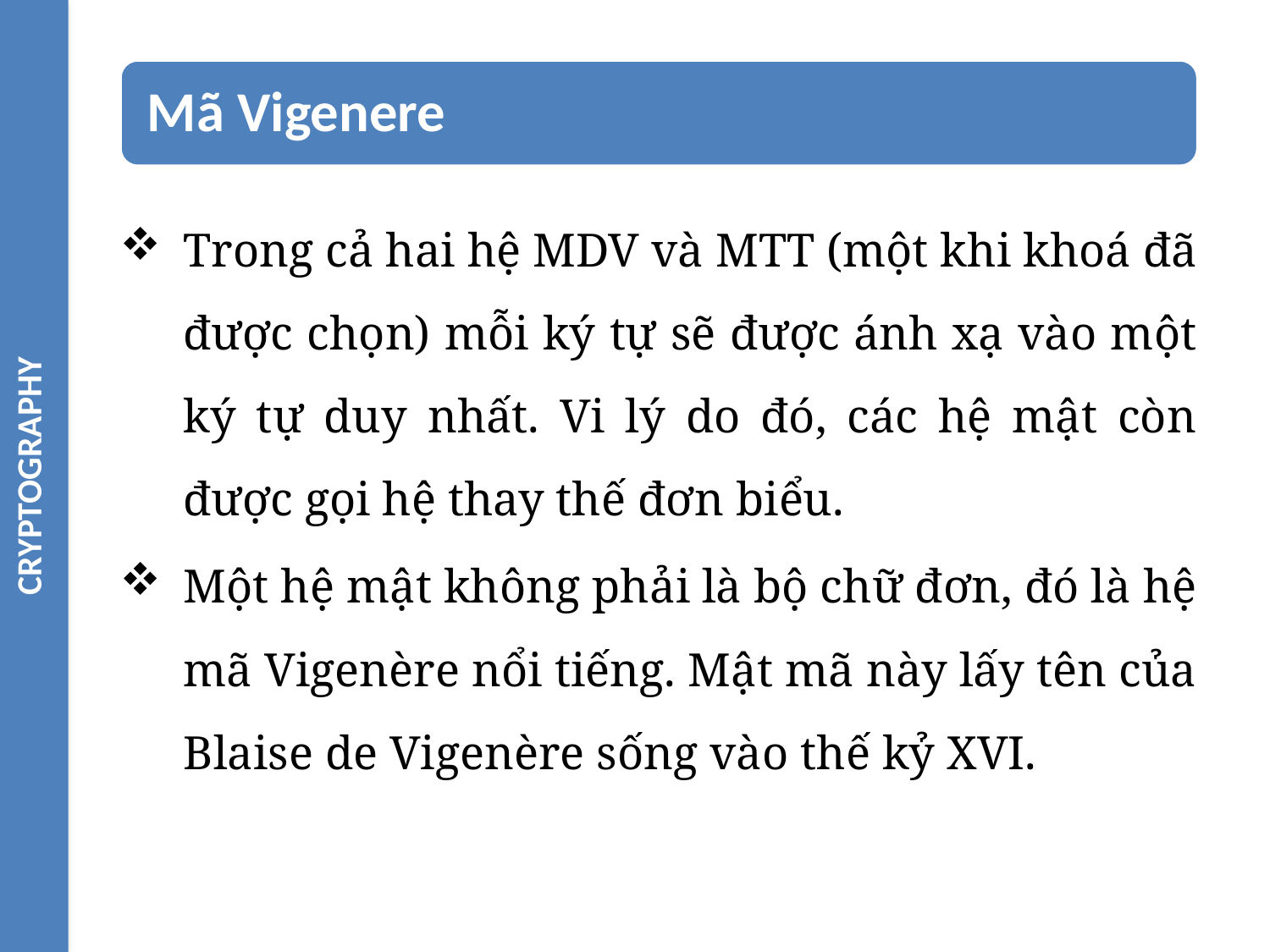

CRYPTOGRAPHY
Mã Vigenere
Trong cả hai hệ MDV và MTT (một khi khoá đã được chọn) mỗi ký tự sẽ được ánh xạ vào một ký tự duy nhất. Vi lý do đó, các hệ mật còn được gọi hệ thay thế đơn biểu.
Một hệ mật không phải là bộ chữ đơn, đó là hệ mã Vigenère nổi tiếng. Mật mã này lấy tên của Blaise de Vigenère sống vào thế kỷ XVI.